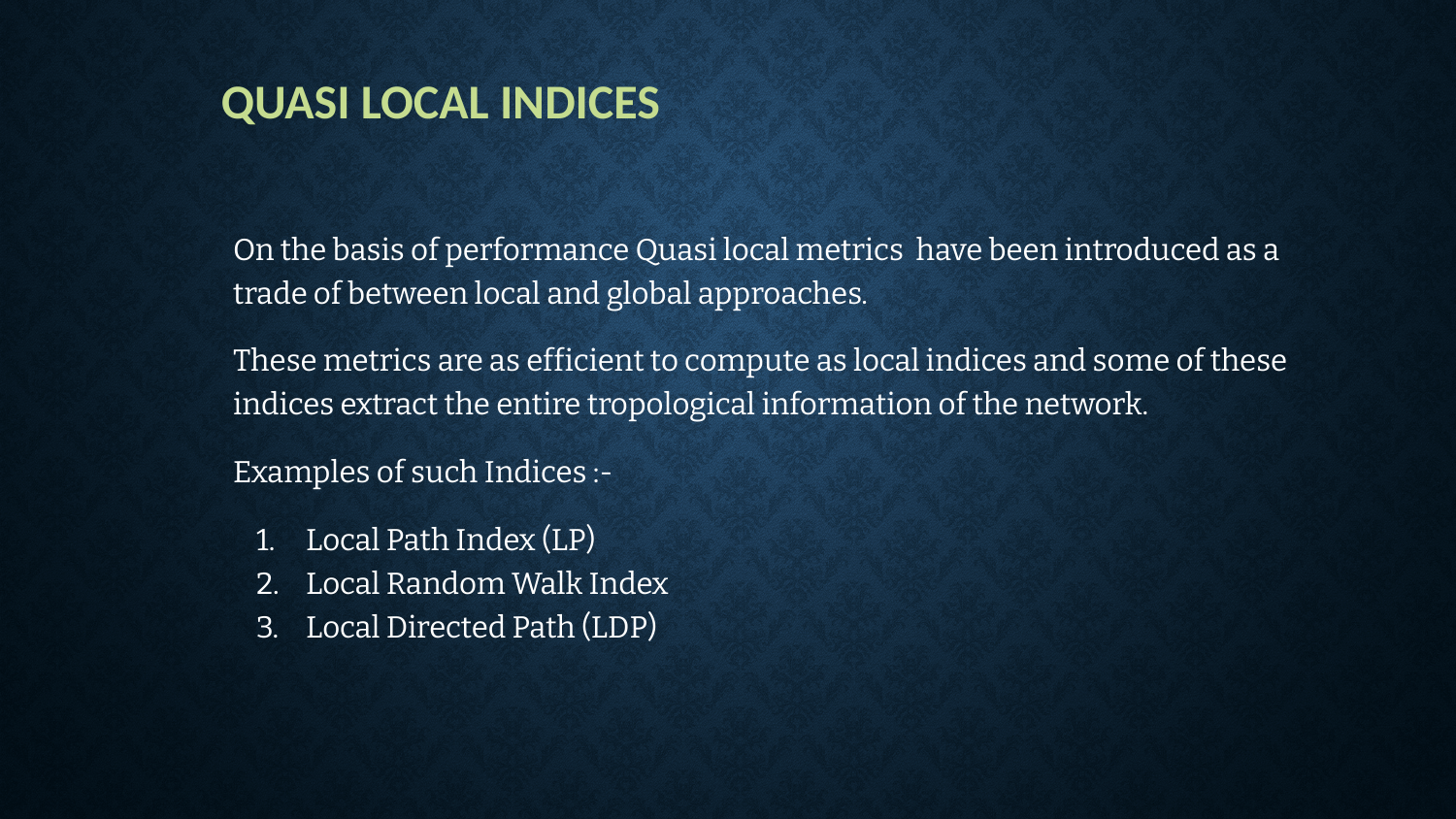

# QUASI LOCAL INDICES
On the basis of performance Quasi local metrics  have been introduced as a trade of between local and global approaches.
These metrics are as efficient to compute as local indices and some of these indices extract the entire tropological information of the network.
Examples of such Indices :-
Local Path Index (LP)
Local Random Walk Index
Local Directed Path (LDP)